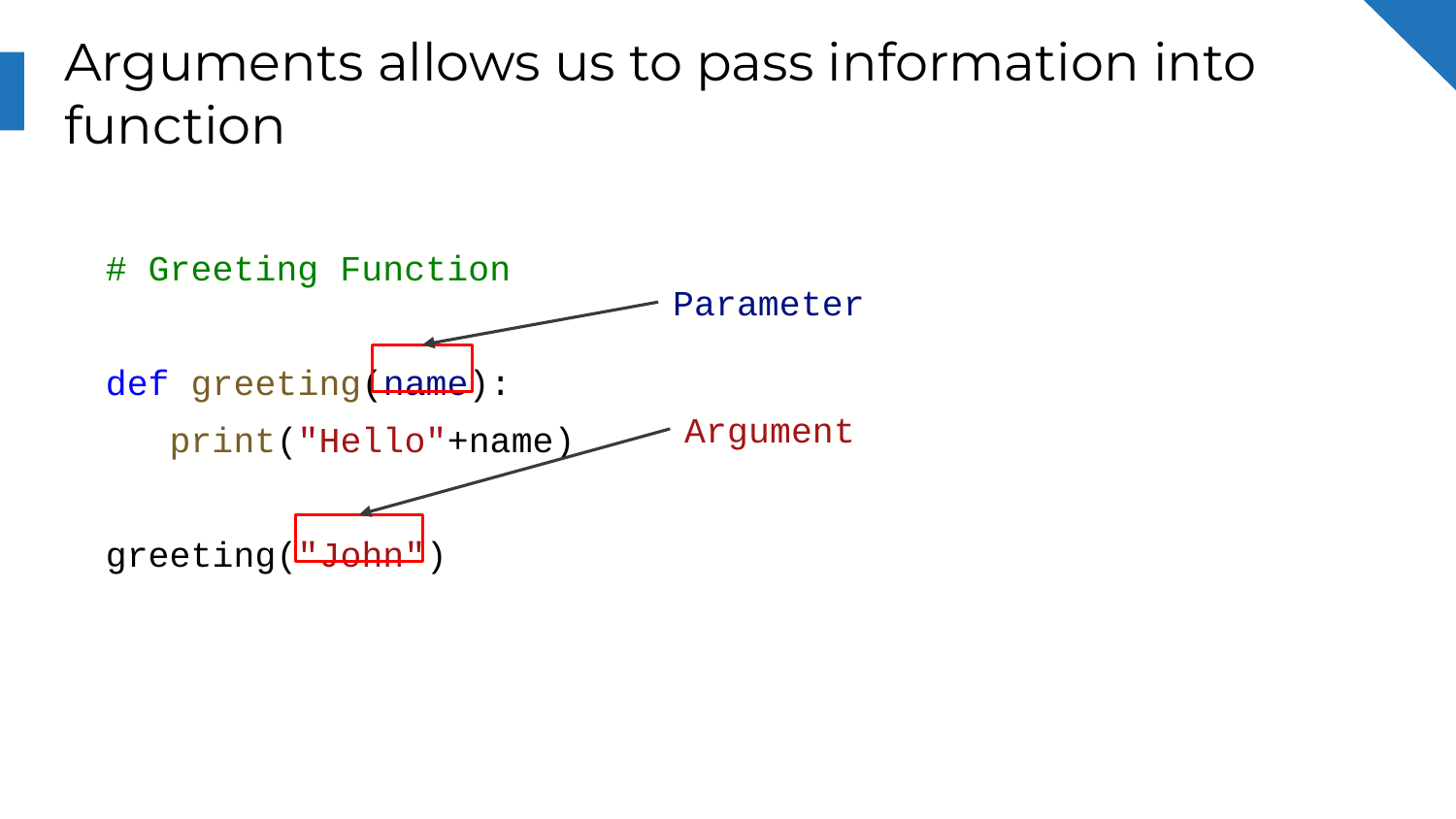

# Arguments allows us to pass information into function
# Greeting Function

def greeting(name):
   print("Hello"+name)

greeting("John")

Parameter

Argument